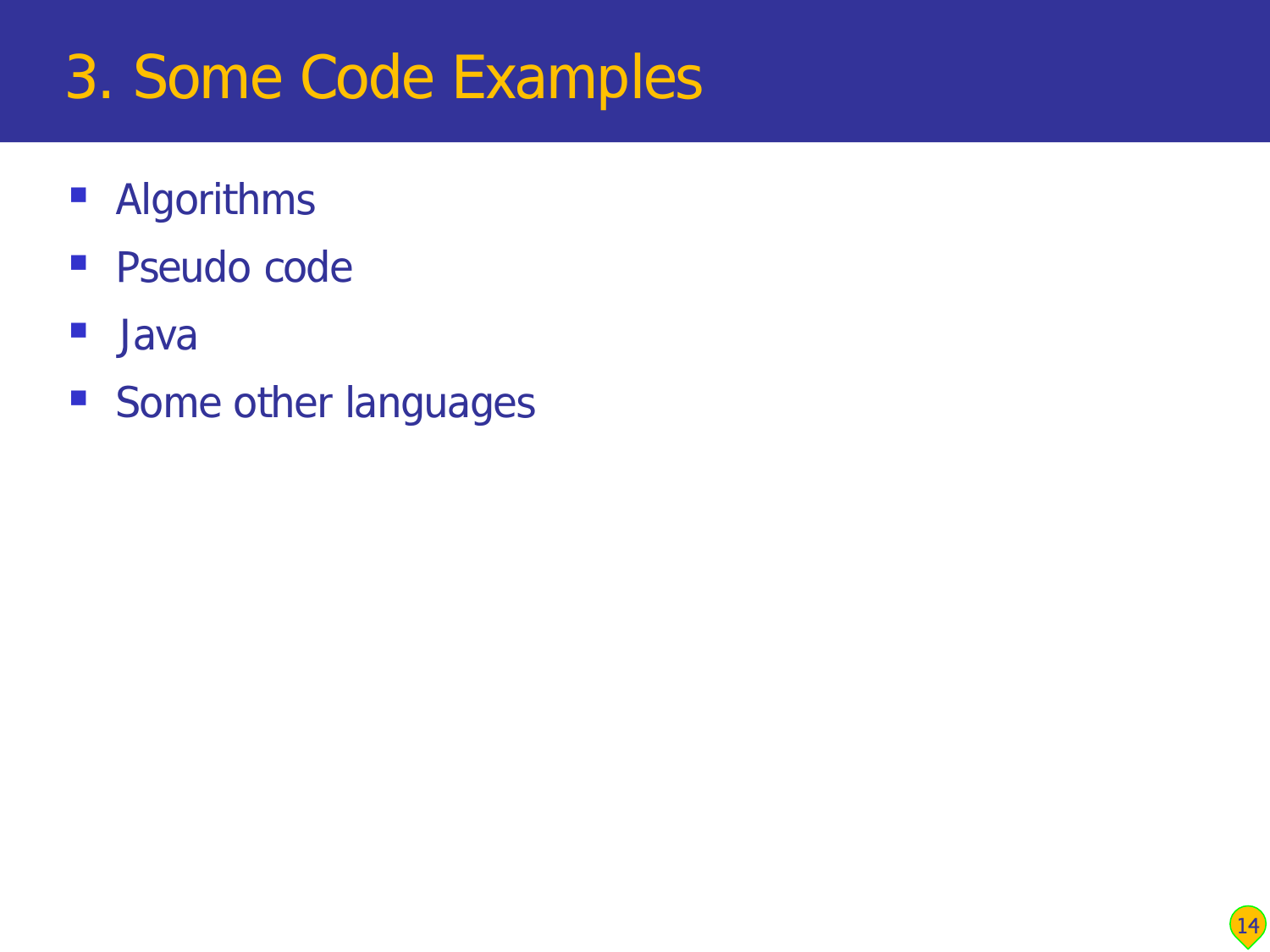

# 3. Some Code Examples
Algorithms
Pseudo code
Java
Some other languages
14